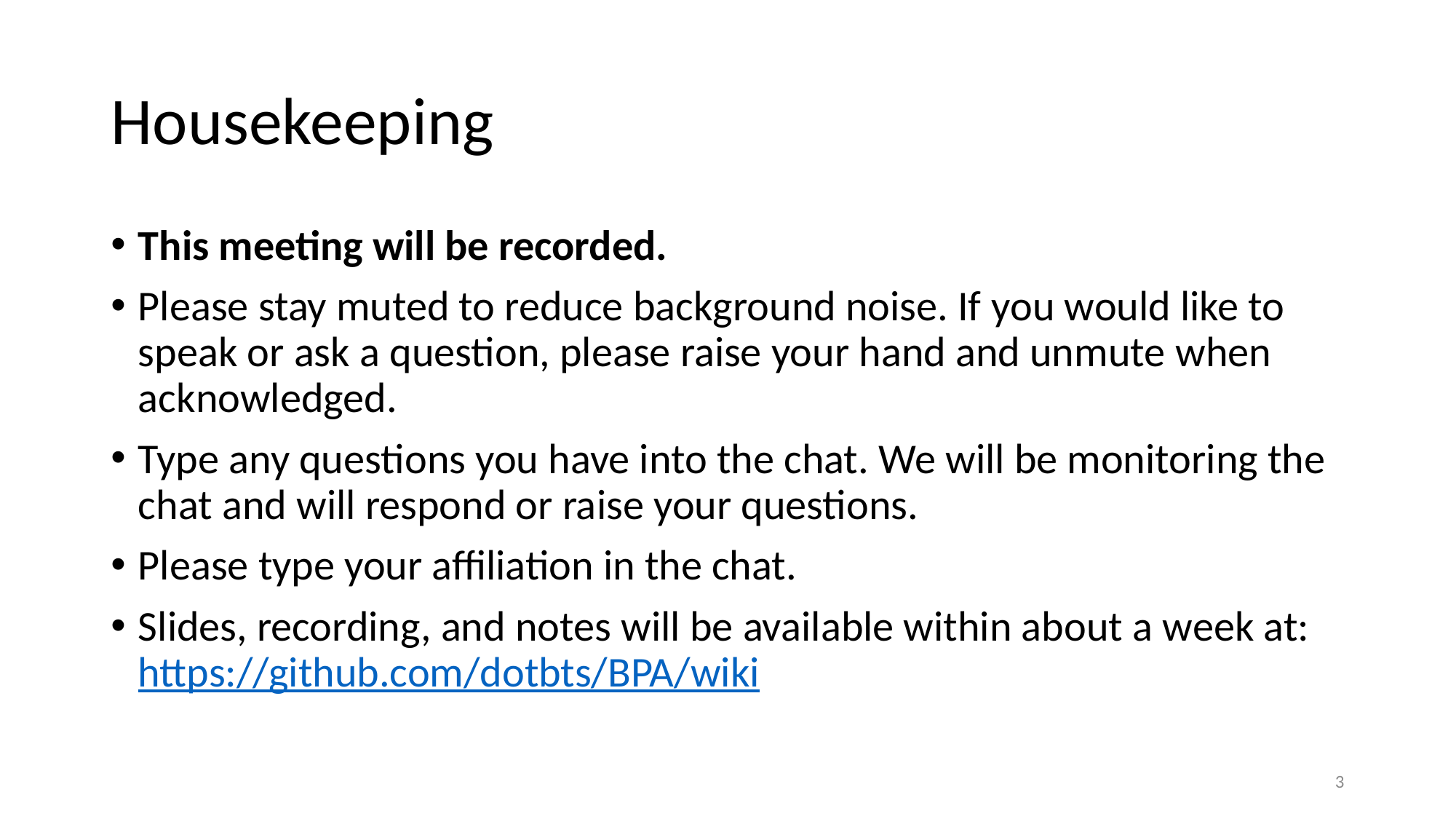

# Housekeeping
This meeting will be recorded.
Please stay muted to reduce background noise. If you would like to speak or ask a question, please raise your hand and unmute when acknowledged.
Type any questions you have into the chat. We will be monitoring the chat and will respond or raise your questions.
Please type your affiliation in the chat.
Slides, recording, and notes will be available within about a week at: https://github.com/dotbts/BPA/wiki
3